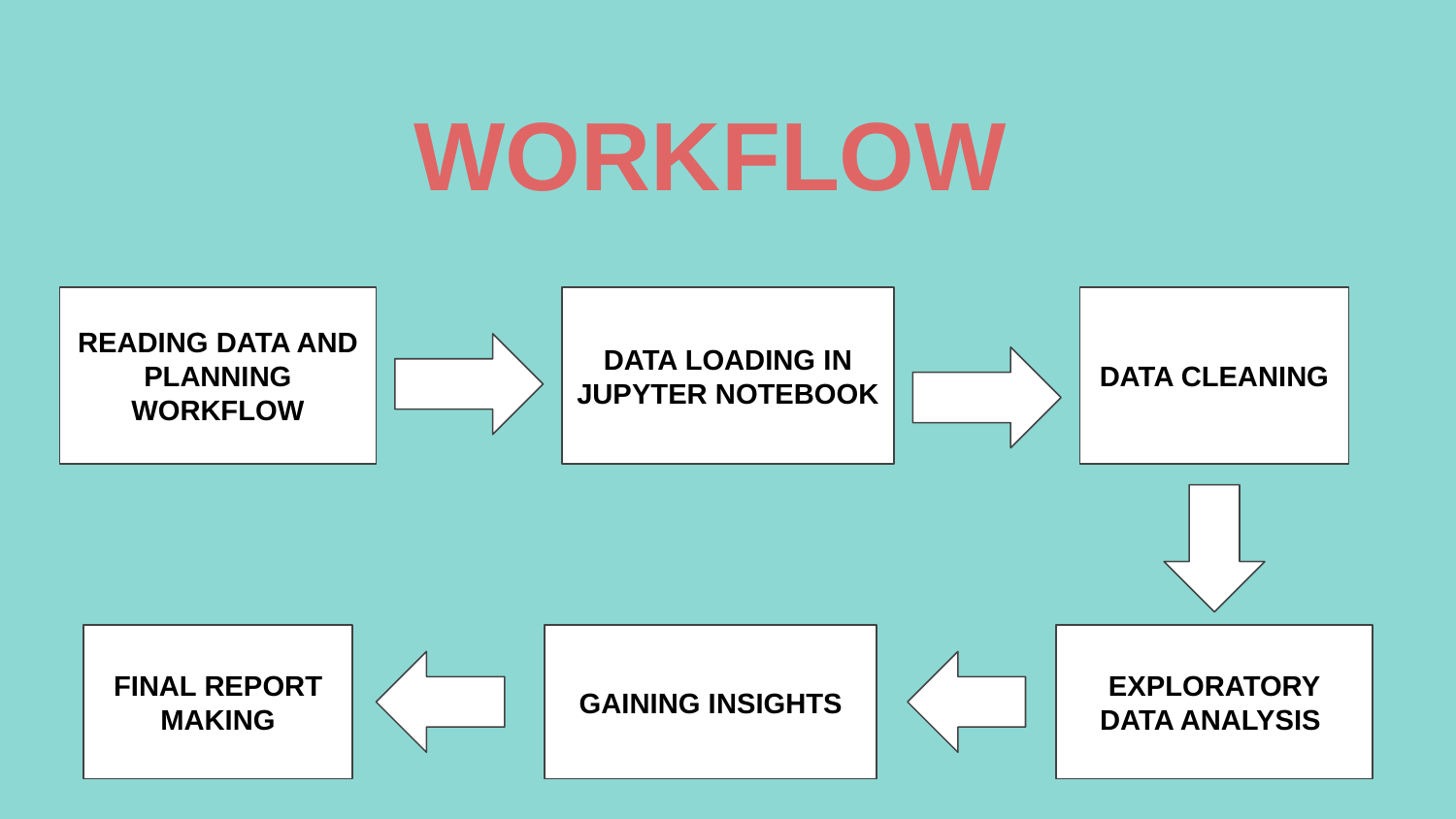

WORKFLOW
READING DATA AND PLANNING WORKFLOW
DATA CLEANING
DATA LOADING IN JUPYTER NOTEBOOK

FINAL REPORT MAKING
GAINING INSIGHTS
EXPLORATORY
DATA ANALYSIS